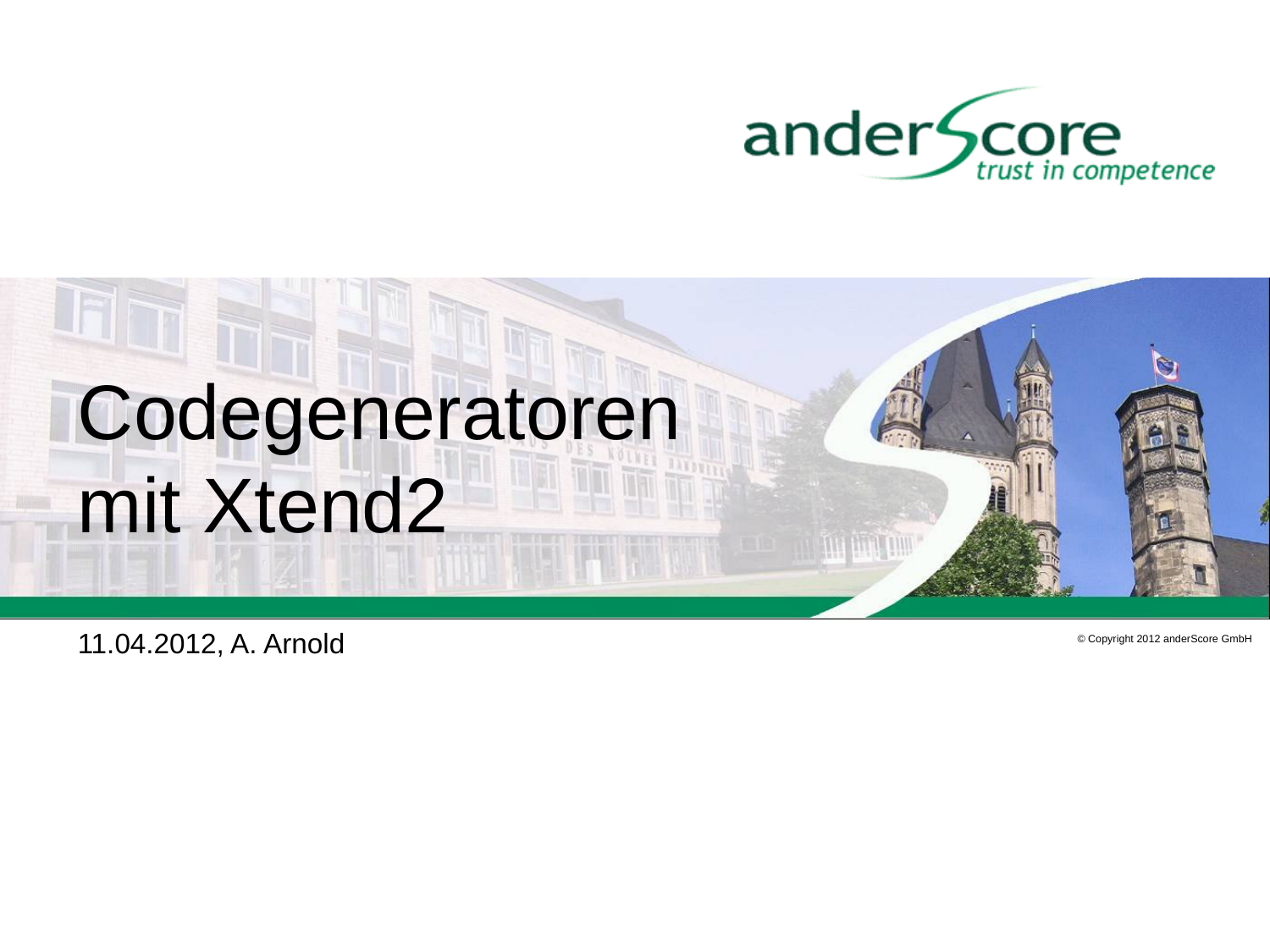

# Codegeneratoren mit Xtend2
11.04.2012, A. Arnold